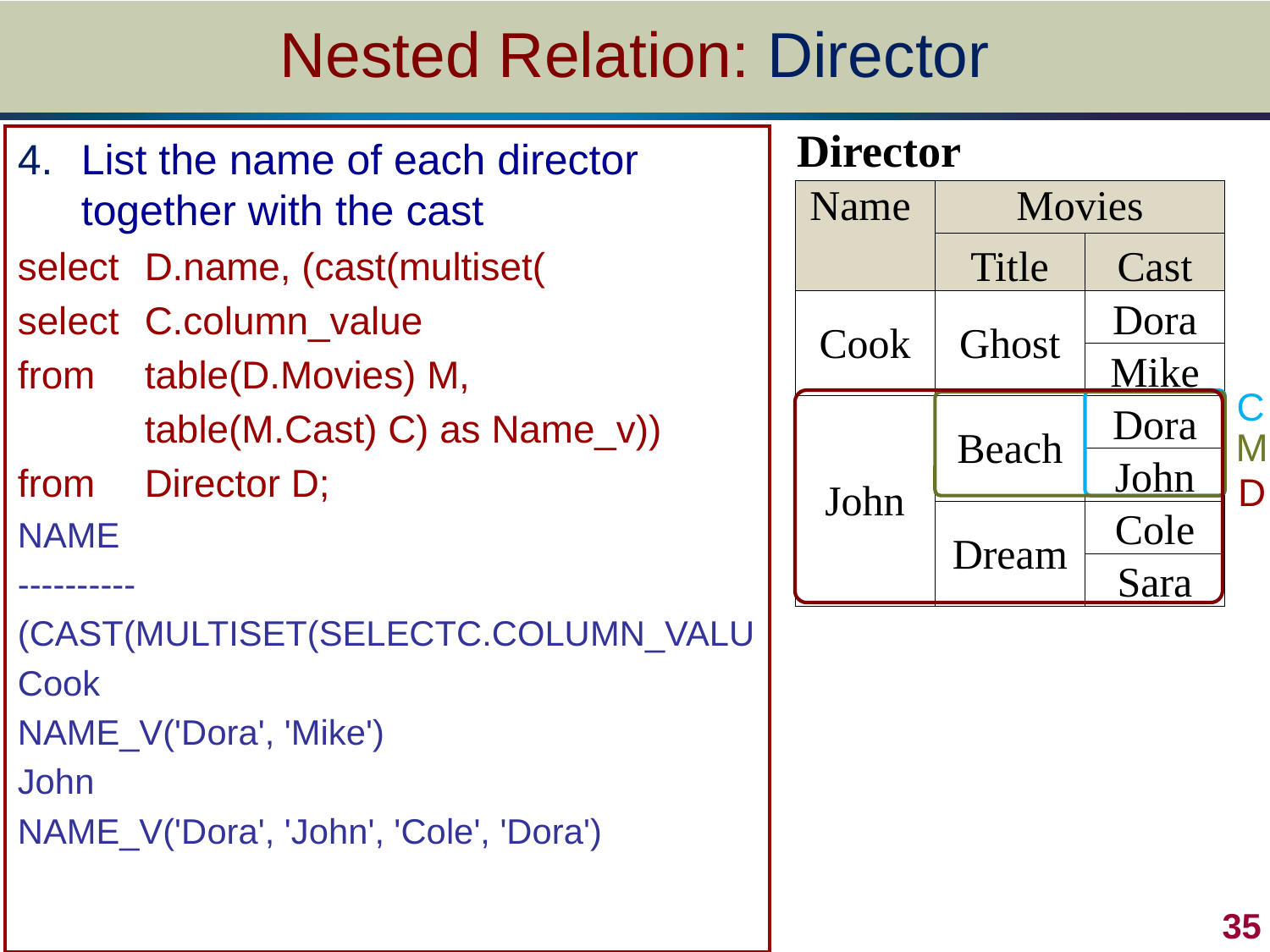

# Nested Relation: Director
| Director |  |  |
| --- | --- | --- |
| Name | Movies |  |
|  | Title | Cast |
| Cook | Ghost | Dora |
|  |  | Mike |
| John | Beach | Dora |
|  |  | John |
|  | Dream | Cole |
|  |  | Sara |
List the name of each director together with the cast
select 	D.name, (cast(multiset(
select 	C.column_value
from 	table(D.Movies) M,
	table(M.Cast) C) as Name_v))
from	Director D;
NAME
----------
(CAST(MULTISET(SELECTC.COLUMN_VALU
Cook
NAME_V('Dora', 'Mike')
John
NAME_V('Dora', 'John', 'Cole', 'Dora')

C

M
D

 35